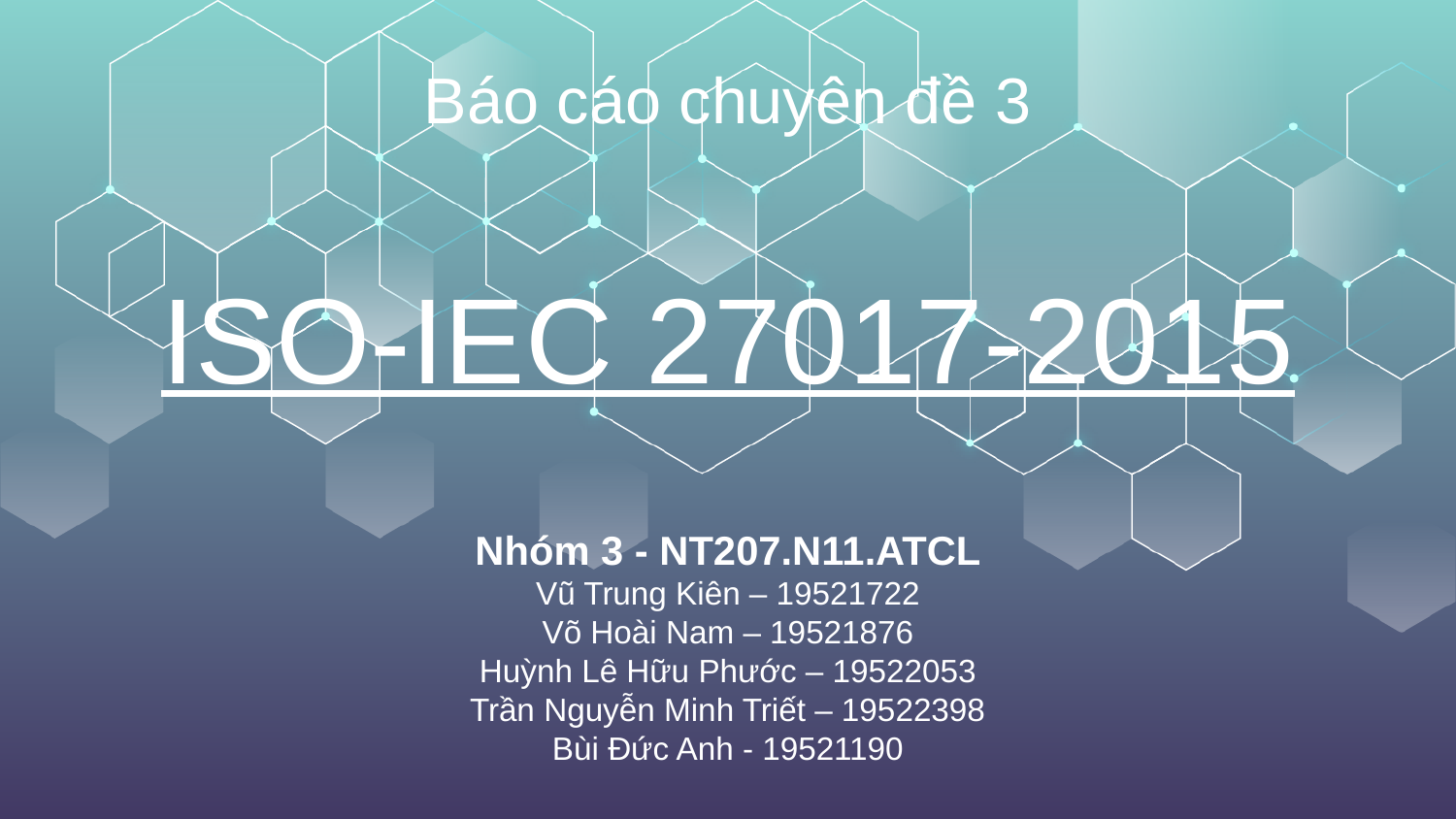

Báo cáo chuyên đề 3
# ISO-IEC 27017-2015
Nhóm 3 - NT207.N11.ATCL
Vũ Trung Kiên – 19521722
Võ Hoài Nam – 19521876
Huỳnh Lê Hữu Phước – 19522053
Trần Nguyễn Minh Triết – 19522398
Bùi Đức Anh - 19521190